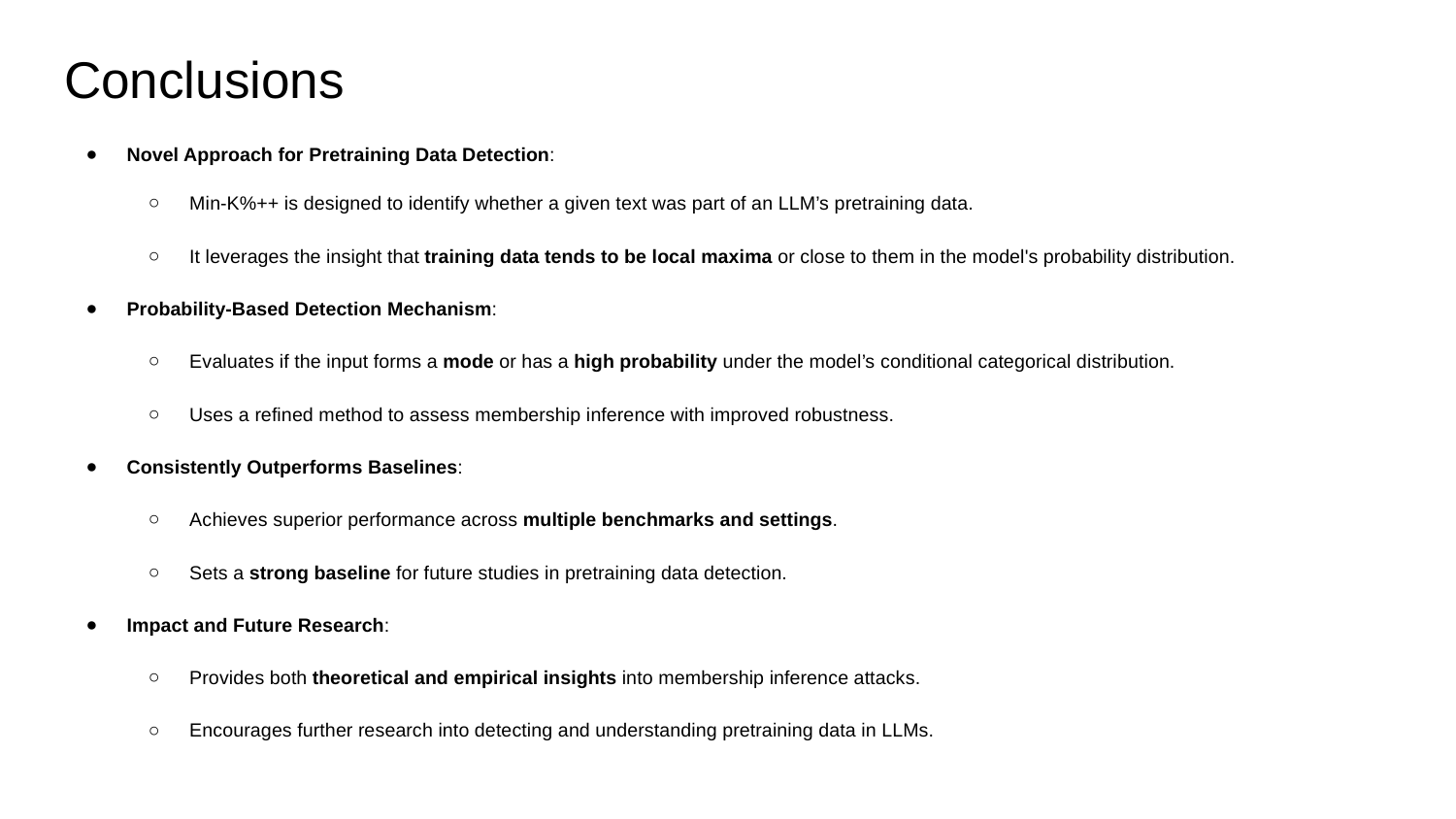

# Conclusions
Novel Approach for Pretraining Data Detection:
Min-K%++ is designed to identify whether a given text was part of an LLM’s pretraining data.
It leverages the insight that training data tends to be local maxima or close to them in the model's probability distribution.
Probability-Based Detection Mechanism:
Evaluates if the input forms a mode or has a high probability under the model’s conditional categorical distribution.
Uses a refined method to assess membership inference with improved robustness.
Consistently Outperforms Baselines:
Achieves superior performance across multiple benchmarks and settings.
Sets a strong baseline for future studies in pretraining data detection.
Impact and Future Research:
Provides both theoretical and empirical insights into membership inference attacks.
Encourages further research into detecting and understanding pretraining data in LLMs.